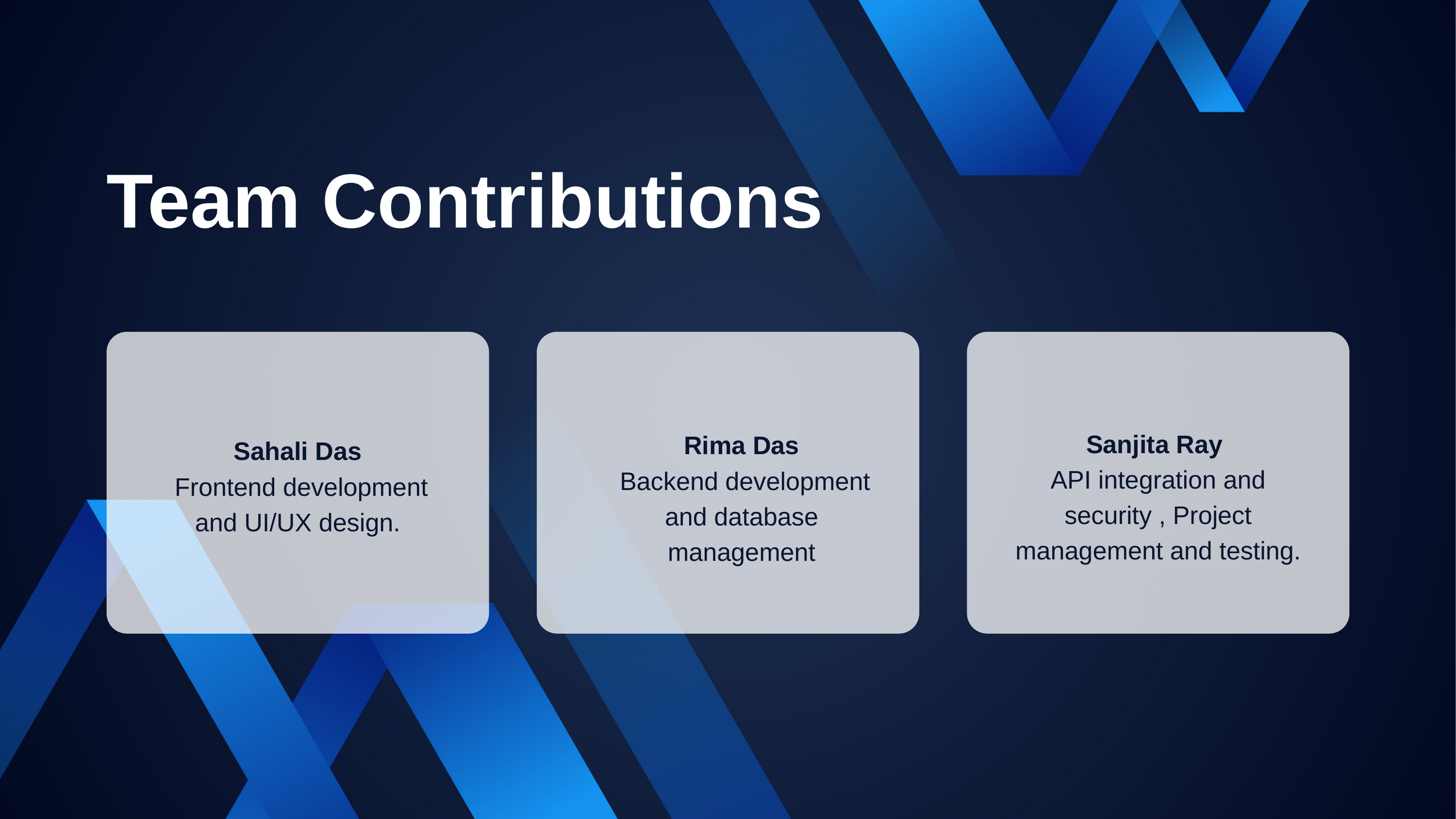

Team Contributions

Sanjita Ray
API integration and security , Project management and testing.
Rima Das
 Backend development and database management
Sahali Das
 Frontend development and UI/UX design.